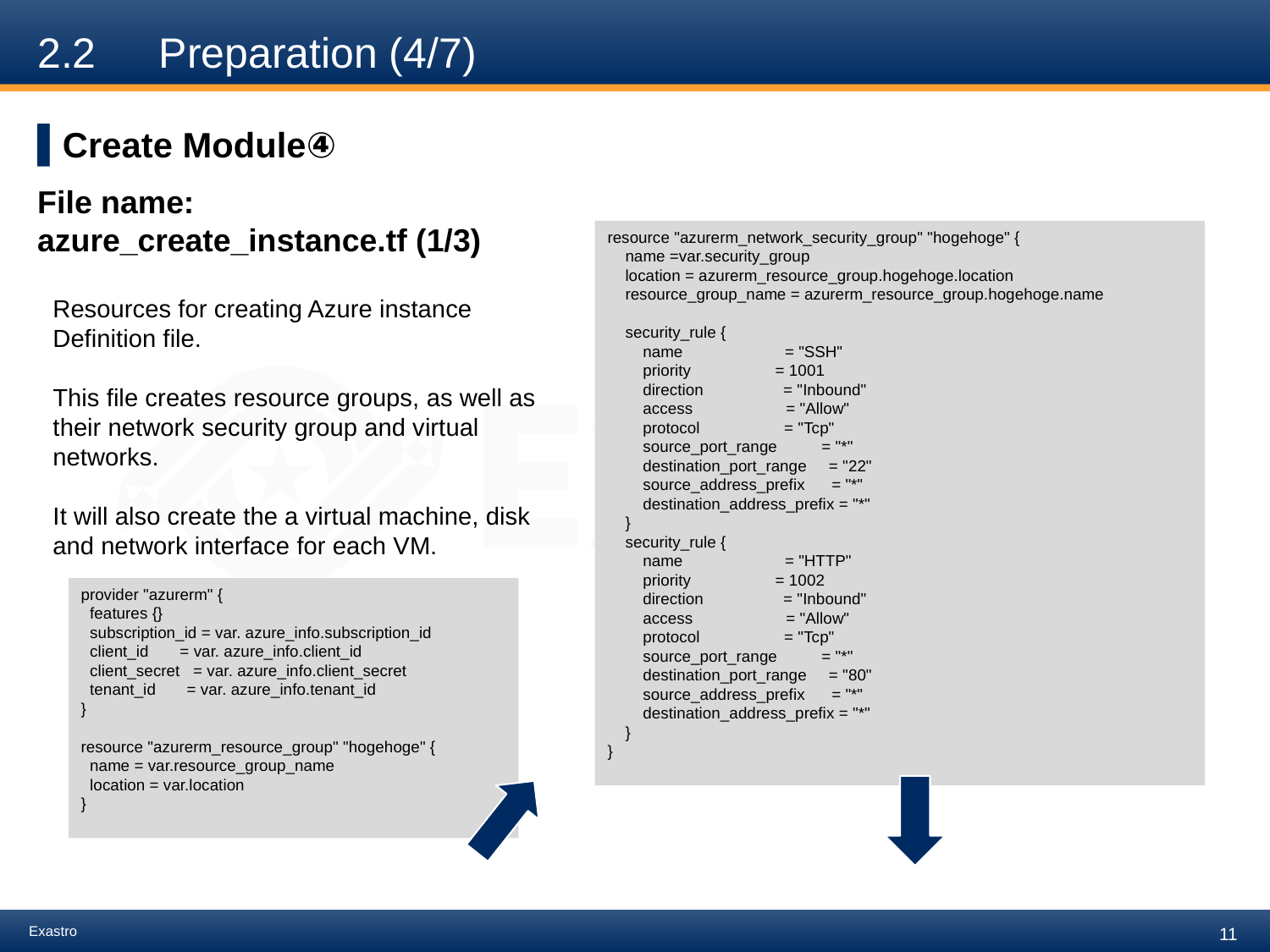

# 2.2　Preparation (4/7)
Create Module④

File name:
azure_create_instance.tf (1/3)
resource "azurerm_network_security_group" "hogehoge" {
    name =var.security_group
    location = azurerm_resource_group.hogehoge.location
    resource_group_name = azurerm_resource_group.hogehoge.name

    security_rule {
        name                       = "SSH"
        priority                   = 1001
        direction                  = "Inbound"
        access                     = "Allow"
        protocol                   = "Tcp"
        source_port_range          = "*"
        destination_port_range     = "22"
        source_address_prefix      = "*"
        destination_address_prefix = "*"
    }
    security_rule {
        name                       = "HTTP"
        priority                   = 1002
        direction                  = "Inbound"
        access                     = "Allow"
        protocol                   = "Tcp"
        source_port_range          = "*"
        destination_port_range     = "80"
        source_address_prefix      = "*"
        destination_address_prefix = "*"
    }
}

Resources for creating Azure instance
Definition file.

This file creates resource groups, as well as their network security group and virtual networks.

It will also create the a virtual machine, disk and network interface for each VM.

provider "azurerm" {
  features {}
  subscription_id = var. azure_info.subscription_id
  client_id       = var. azure_info.client_id
  client_secret   = var. azure_info.client_secret
  tenant_id       = var. azure_info.tenant_id
}

resource "azurerm_resource_group" "hogehoge" {
  name = var.resource_group_name
  location = var.location
}